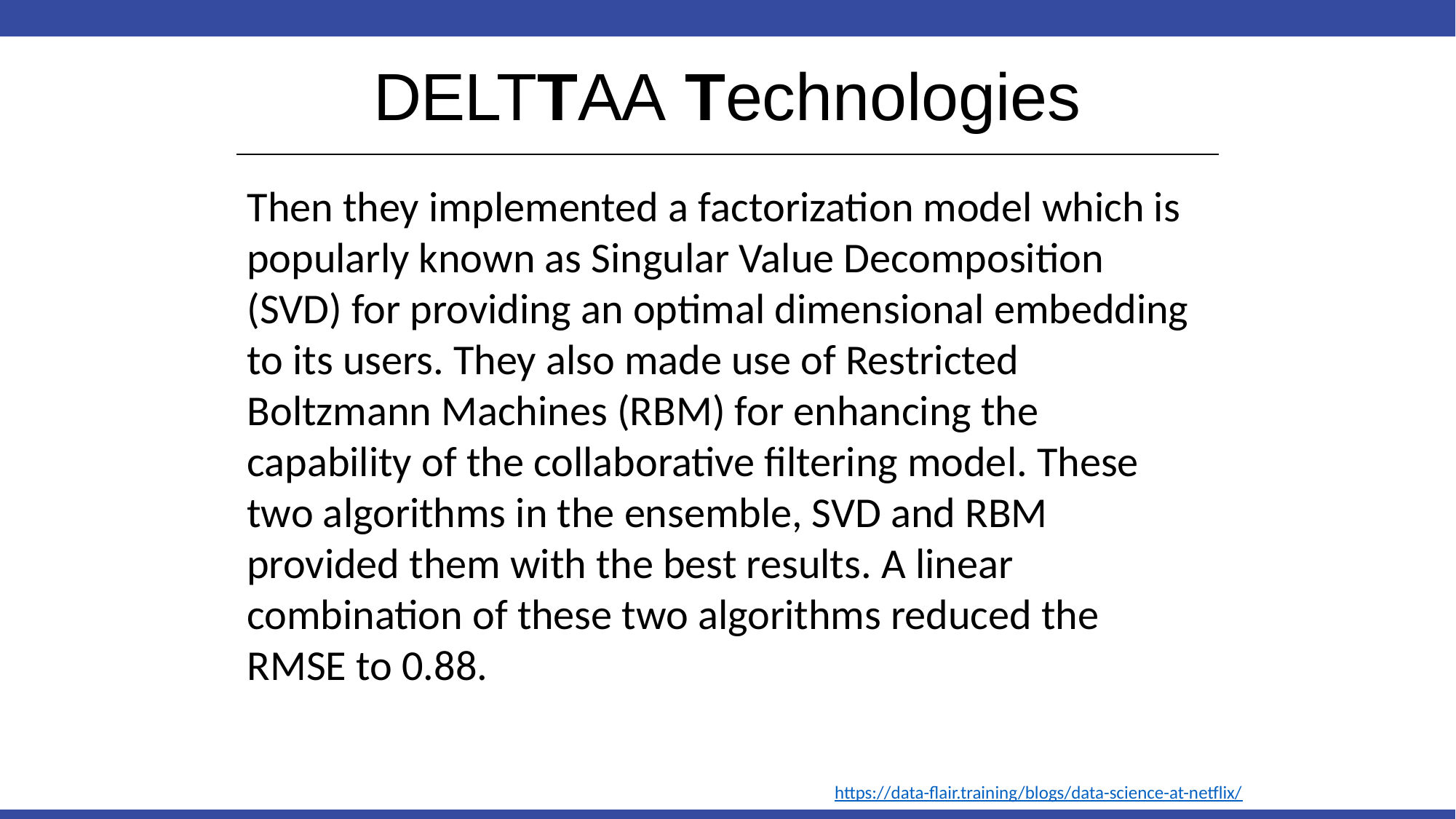

# DELTTAA Technologies

Then they implemented a factorization model which is popularly known as Singular Value Decomposition (SVD) for providing an optimal dimensional embedding to its users. They also made use of Restricted Boltzmann Machines (RBM) for enhancing the capability of the collaborative filtering model. These two algorithms in the ensemble, SVD and RBM provided them with the best results. A linear combination of these two algorithms reduced the RMSE to 0.88.
https://data-flair.training/blogs/data-science-at-netflix/